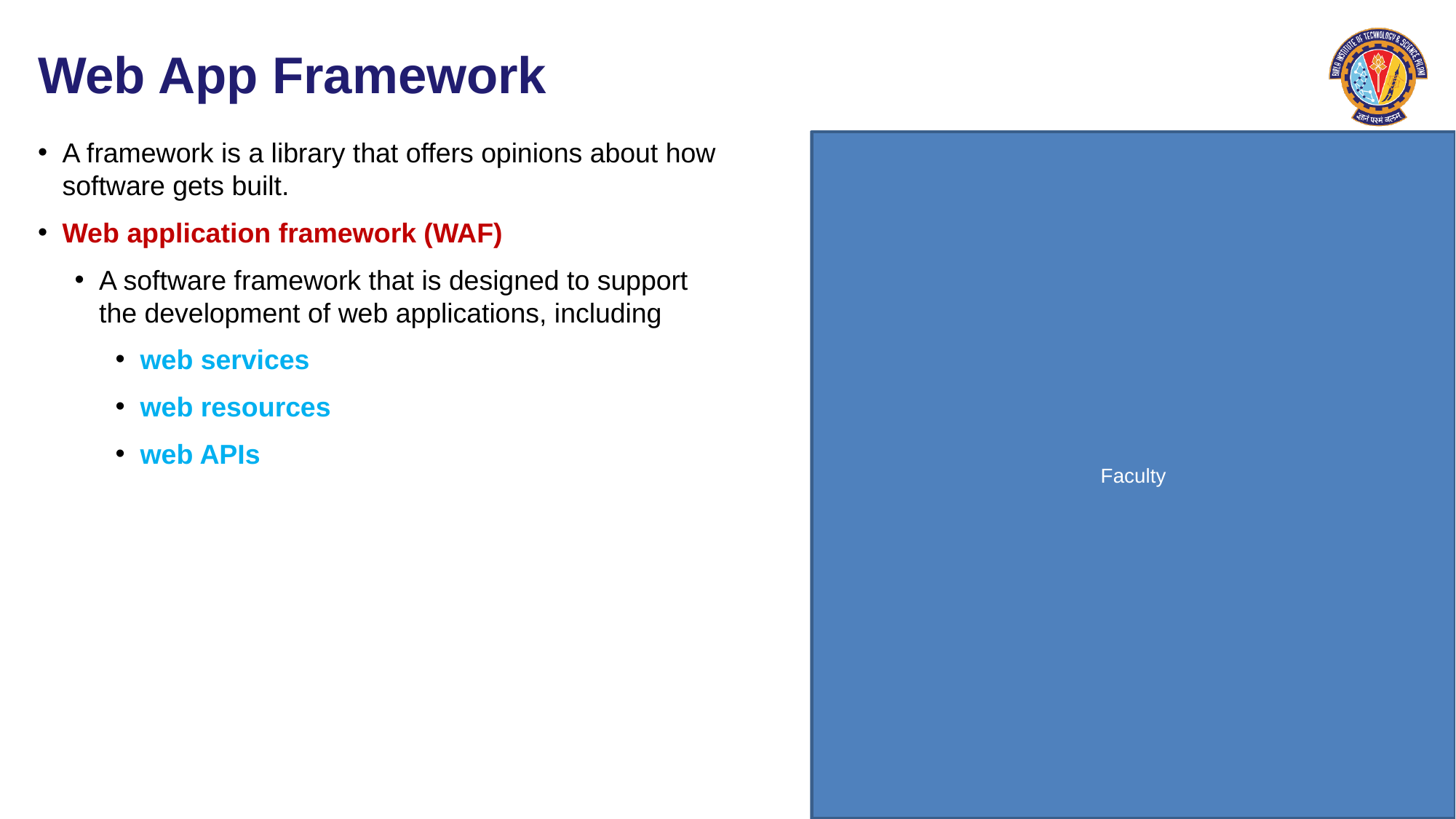

# Web App Framework
A framework is a library that offers opinions about how software gets built.
Web application framework (WAF)
A software framework that is designed to support the development of web applications, including
web services
web resources
web APIs